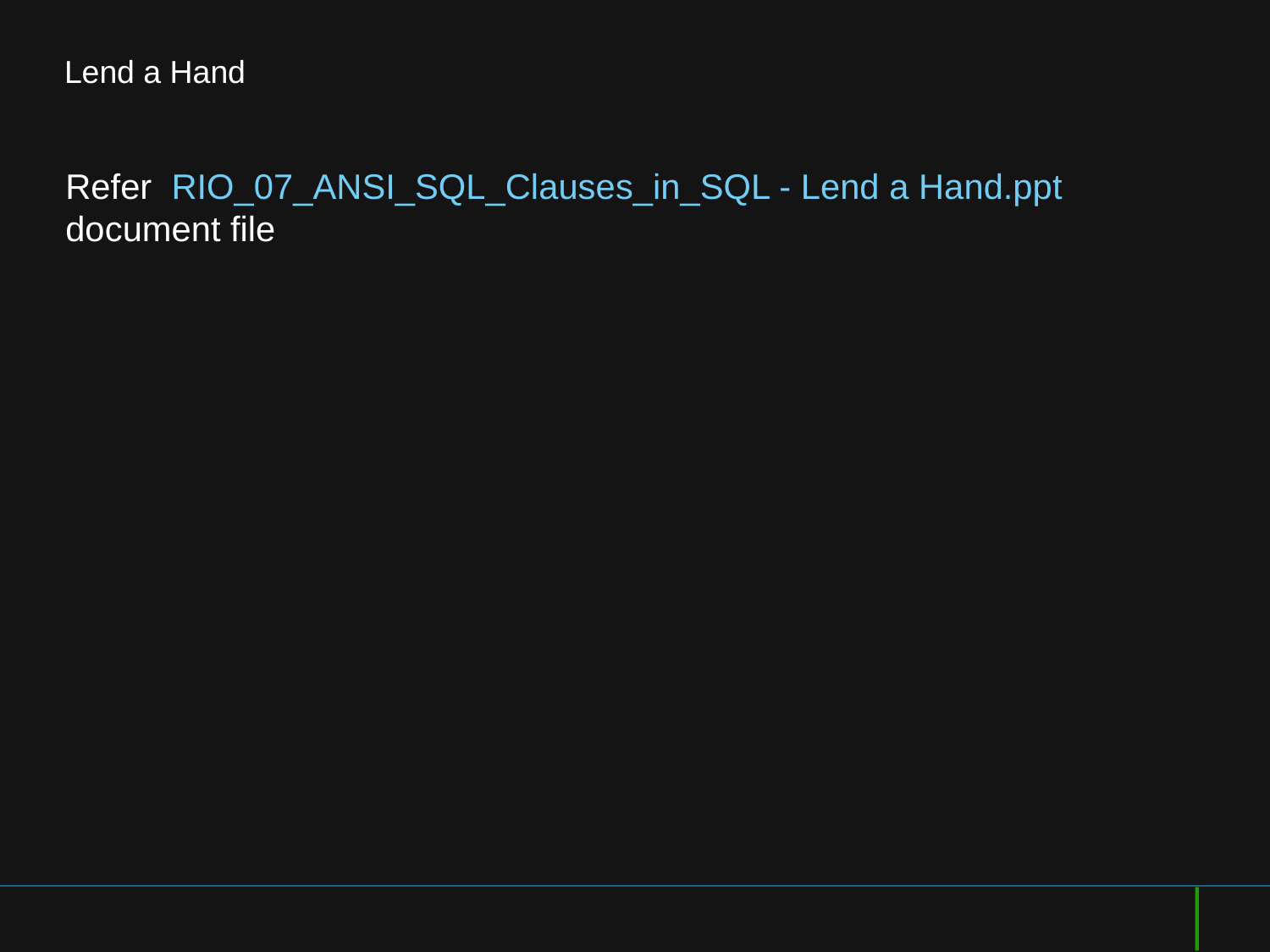

# Lend a Hand
Refer  RIO_07_ANSI_SQL_Clauses_in_SQL - Lend a Hand.ppt document file